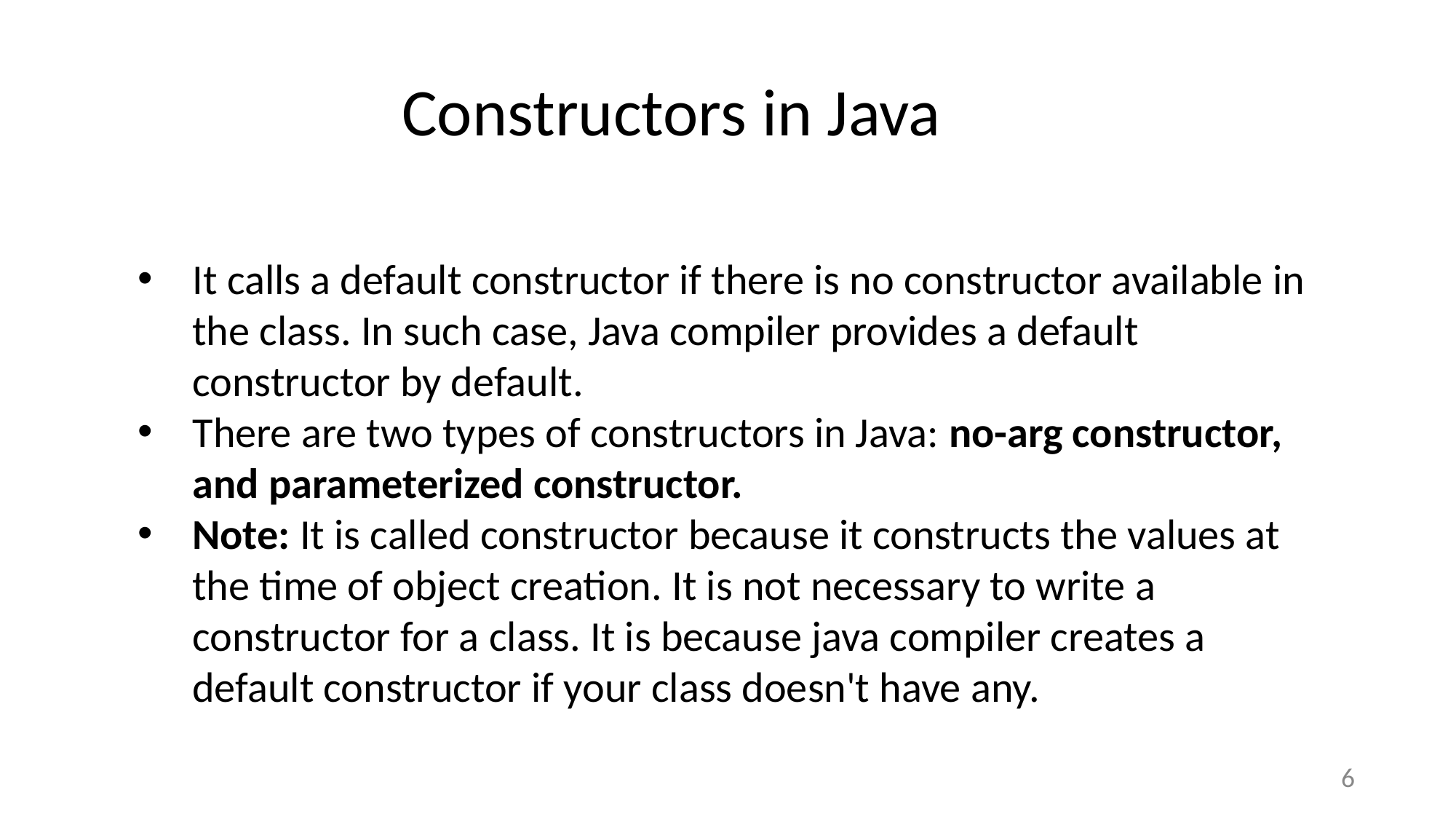

# Constructors in Java
It calls a default constructor if there is no constructor available in the class. In such case, Java compiler provides a default constructor by default.
There are two types of constructors in Java: no-arg constructor, and parameterized constructor.
Note: It is called constructor because it constructs the values at the time of object creation. It is not necessary to write a constructor for a class. It is because java compiler creates a default constructor if your class doesn't have any.
6